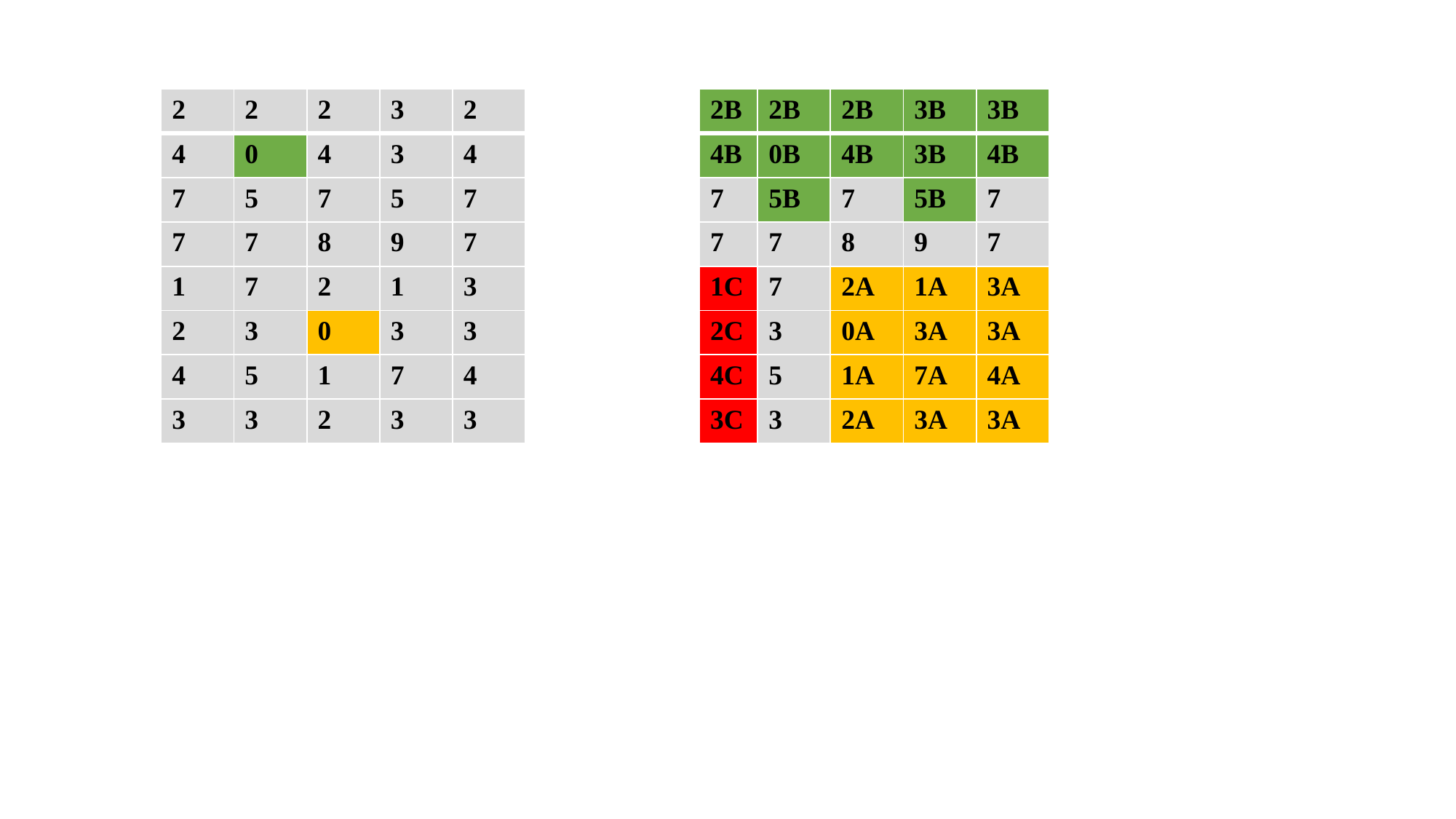

| 2 | 2 | 2 | 3 | 2 |
| --- | --- | --- | --- | --- |
| 4 | 0 | 4 | 3 | 4 |
| 7 | 5 | 7 | 5 | 7 |
| 7 | 7 | 8 | 9 | 7 |
| 1 | 7 | 2 | 1 | 3 |
| 2 | 3 | 0 | 3 | 3 |
| 4 | 5 | 1 | 7 | 4 |
| 3 | 3 | 2 | 3 | 3 |
| 2B | 2B | 2B | 3B | 3B |
| --- | --- | --- | --- | --- |
| 4B | 0B | 4B | 3B | 4B |
| 7 | 5B | 7 | 5B | 7 |
| 7 | 7 | 8 | 9 | 7 |
| 1C | 7 | 2A | 1A | 3A |
| 2C | 3 | 0A | 3A | 3A |
| 4C | 5 | 1A | 7A | 4A |
| 3C | 3 | 2A | 3A | 3A |